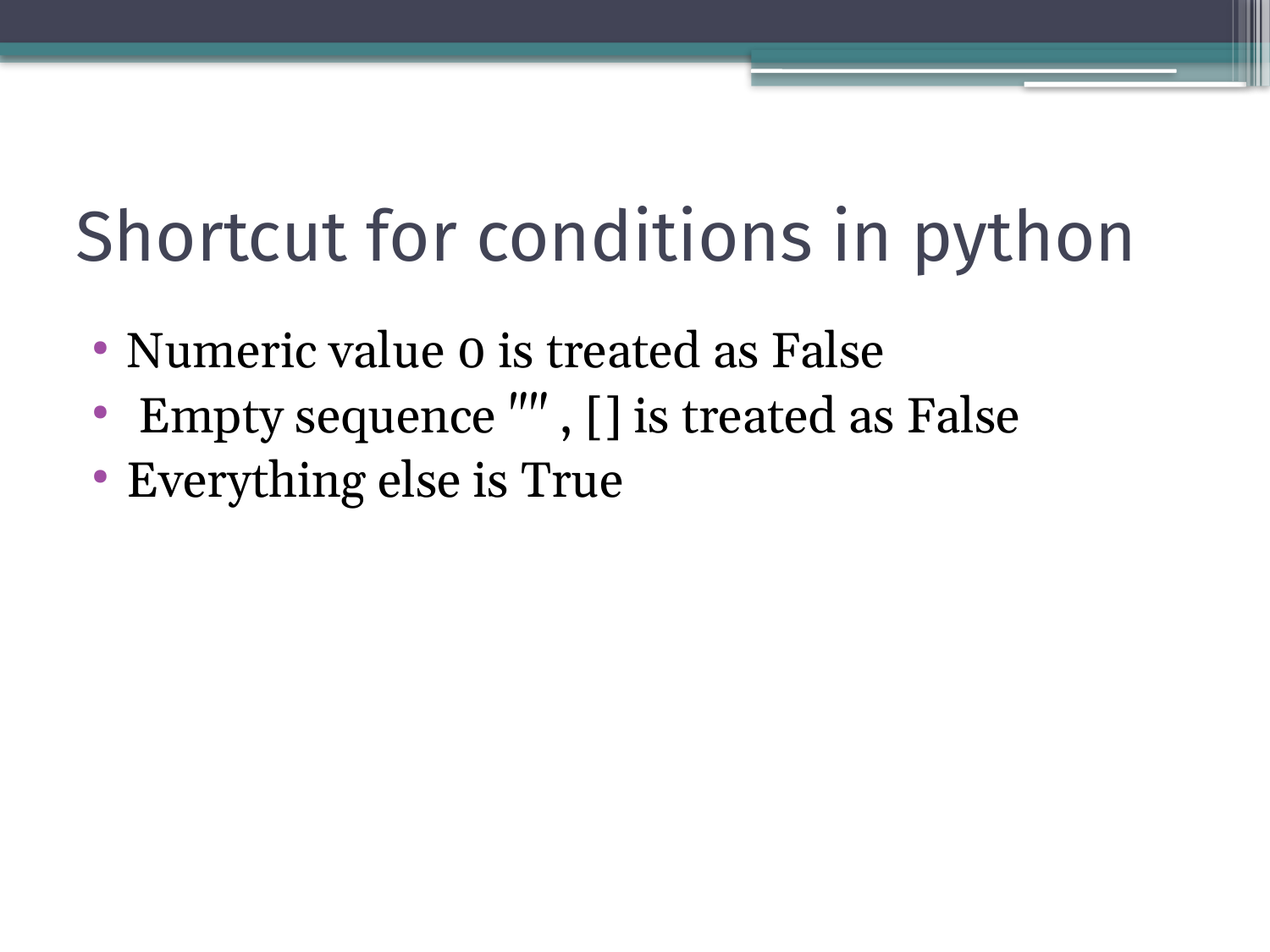

# Shortcut for conditions in python
Numeric value 0 is treated as False
 Empty sequence "" , [] is treated as False
Everything else is True